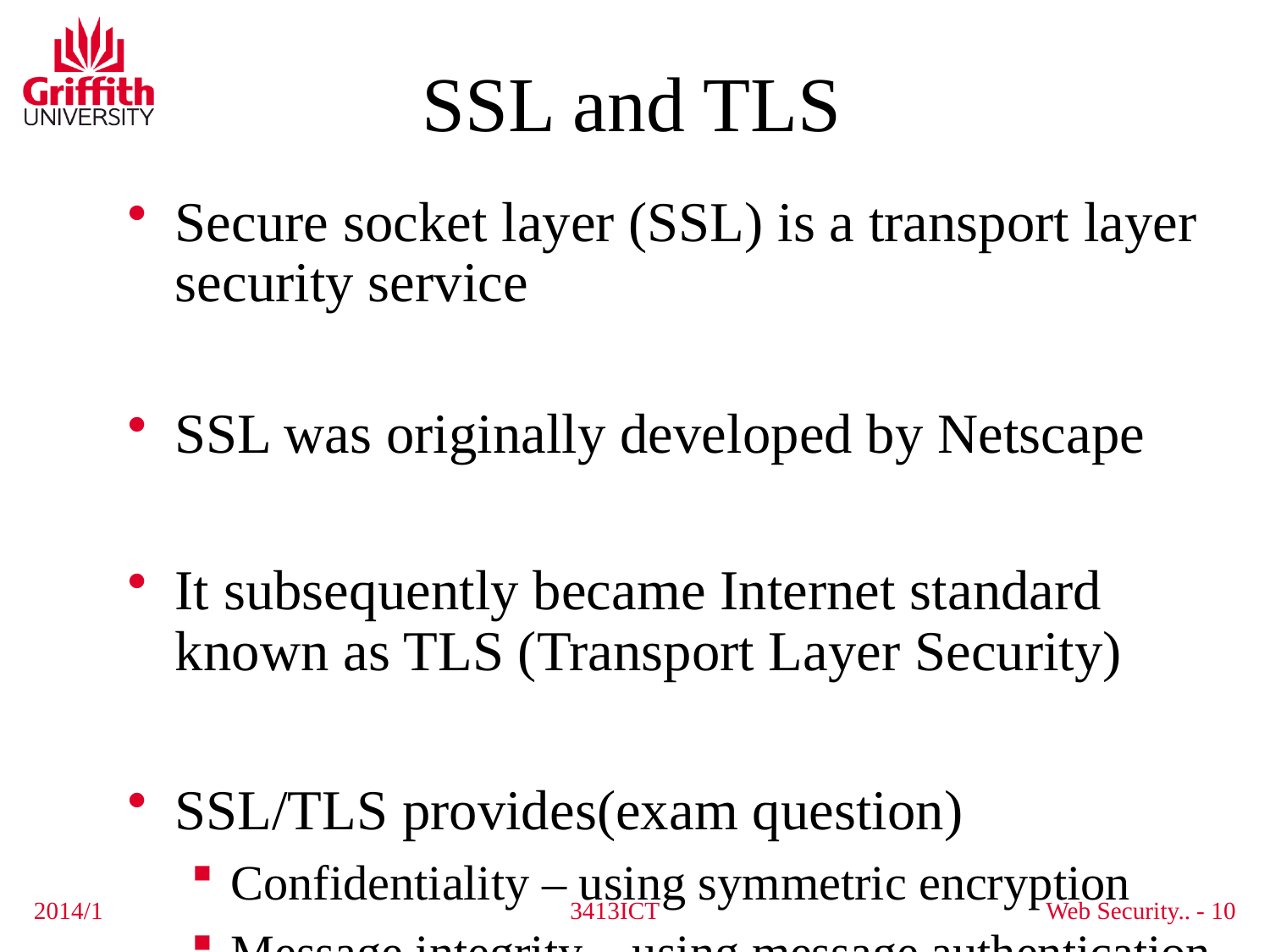

# SSL and TLS
Secure socket layer (SSL) is a transport layer security service

SSL was originally developed by Netscape

It subsequently became Internet standard known as TLS (Transport Layer Security)

SSL/TLS provides(exam question)
Confidentiality – using symmetric encryption
Message integrity – using message authentication code

2014/1
3413ICT
Web Security.. - 10